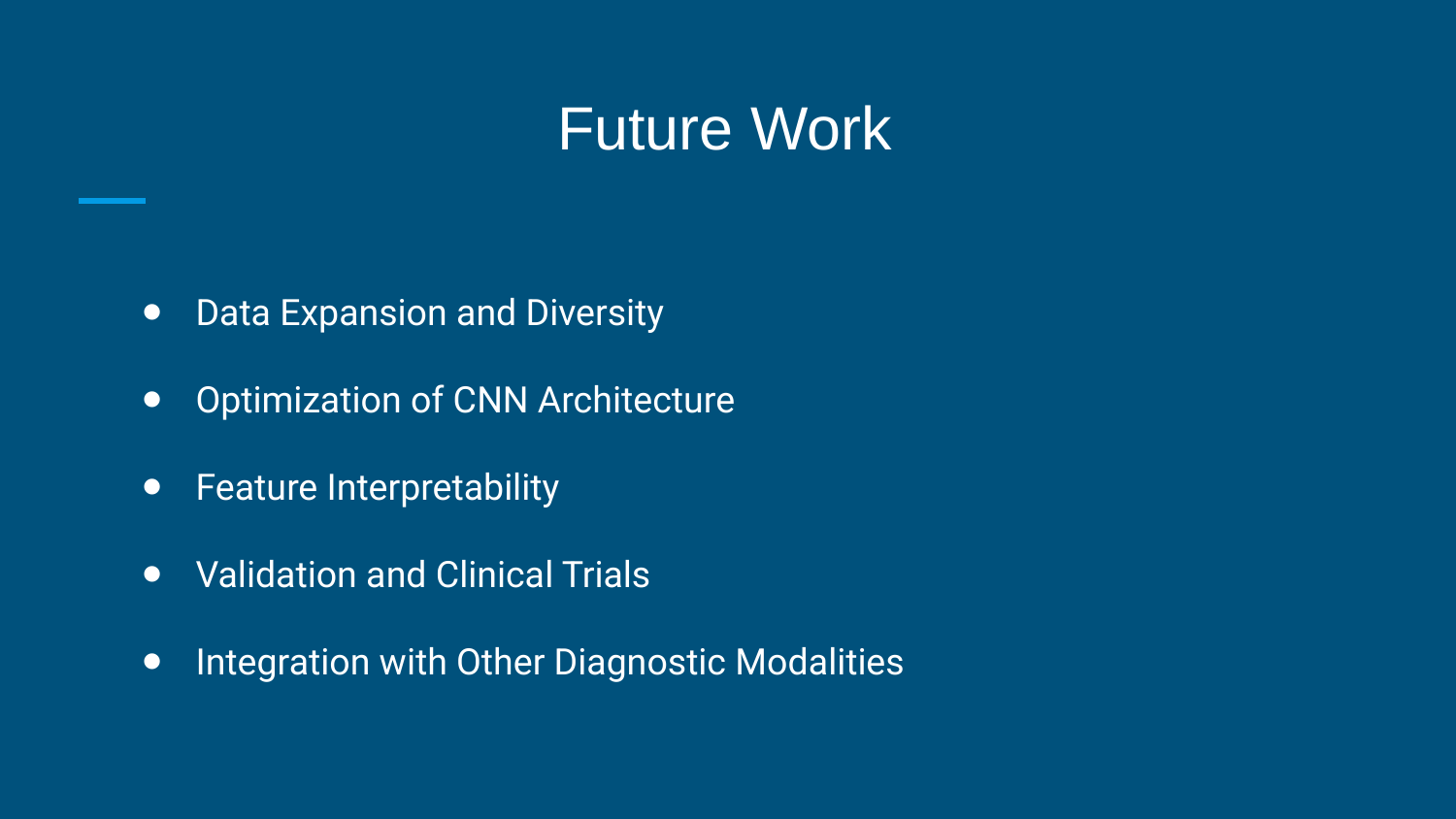

# Future Work
Data Expansion and Diversity
Optimization of CNN Architecture
Feature Interpretability
Validation and Clinical Trials
Integration with Other Diagnostic Modalities